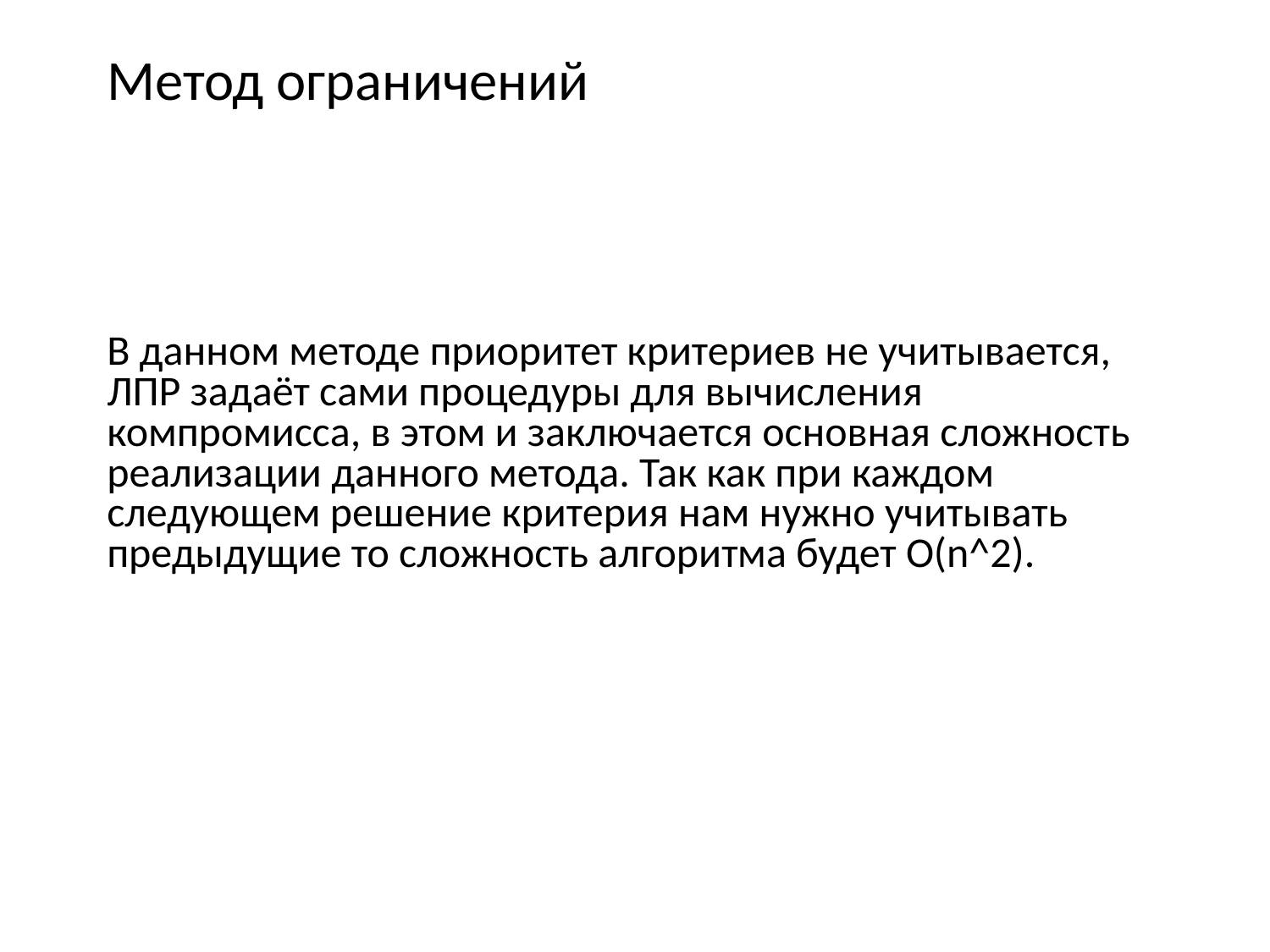

Метод ограничений
В данном методе приоритет критериев не учитывается, ЛПР задаёт сами процедуры для вычисления компромисса, в этом и заключается основная сложность реализации данного метода. Так как при каждом следующем решение критерия нам нужно учитывать предыдущие то сложность алгоритма будет O(n^2).